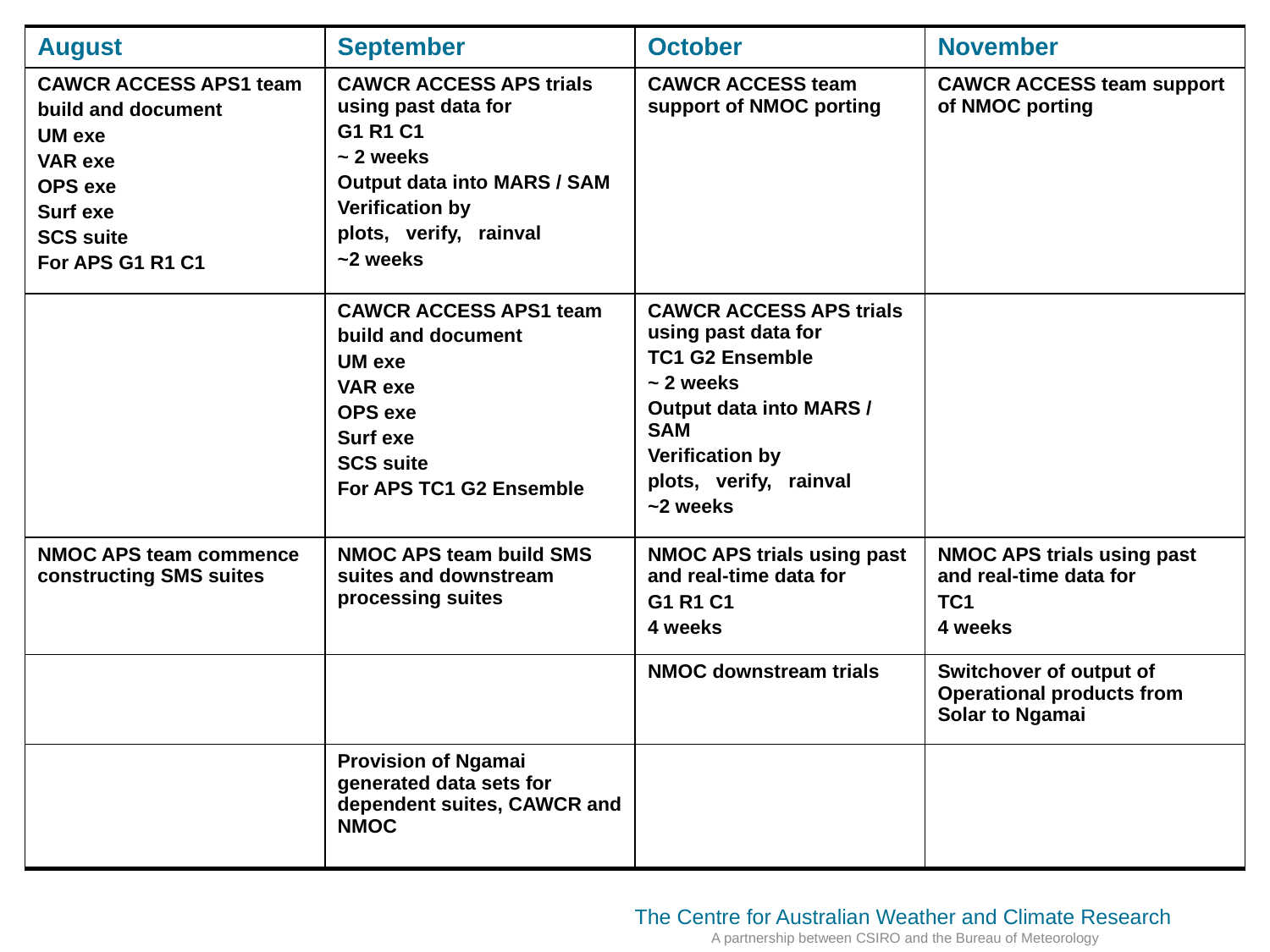

| August | September | October | November |
| --- | --- | --- | --- |
| CAWCR ACCESS APS1 team build and document UM exe VAR exe OPS exe Surf exe SCS suite For APS G1 R1 C1 | CAWCR ACCESS APS trials using past data for G1 R1 C1 ~ 2 weeks Output data into MARS / SAM Verification by plots, verify, rainval ~2 weeks | CAWCR ACCESS team support of NMOC porting | CAWCR ACCESS team support of NMOC porting |
|  | CAWCR ACCESS APS1 team build and document UM exe VAR exe OPS exe Surf exe SCS suite For APS TC1 G2 Ensemble | CAWCR ACCESS APS trials using past data for TC1 G2 Ensemble ~ 2 weeks Output data into MARS / SAM Verification by plots, verify, rainval ~2 weeks |  |
| NMOC APS team commence constructing SMS suites | NMOC APS team build SMS suites and downstream processing suites | NMOC APS trials using past and real-time data for G1 R1 C1 4 weeks | NMOC APS trials using past and real-time data for TC1 4 weeks |
|  |  | NMOC downstream trials | Switchover of output of Operational products from Solar to Ngamai |
|  | Provision of Ngamai generated data sets for dependent suites, CAWCR and NMOC |  |  |
The Centre for Australian Weather and Climate Research
A partnership between CSIRO and the Bureau of Meteorology